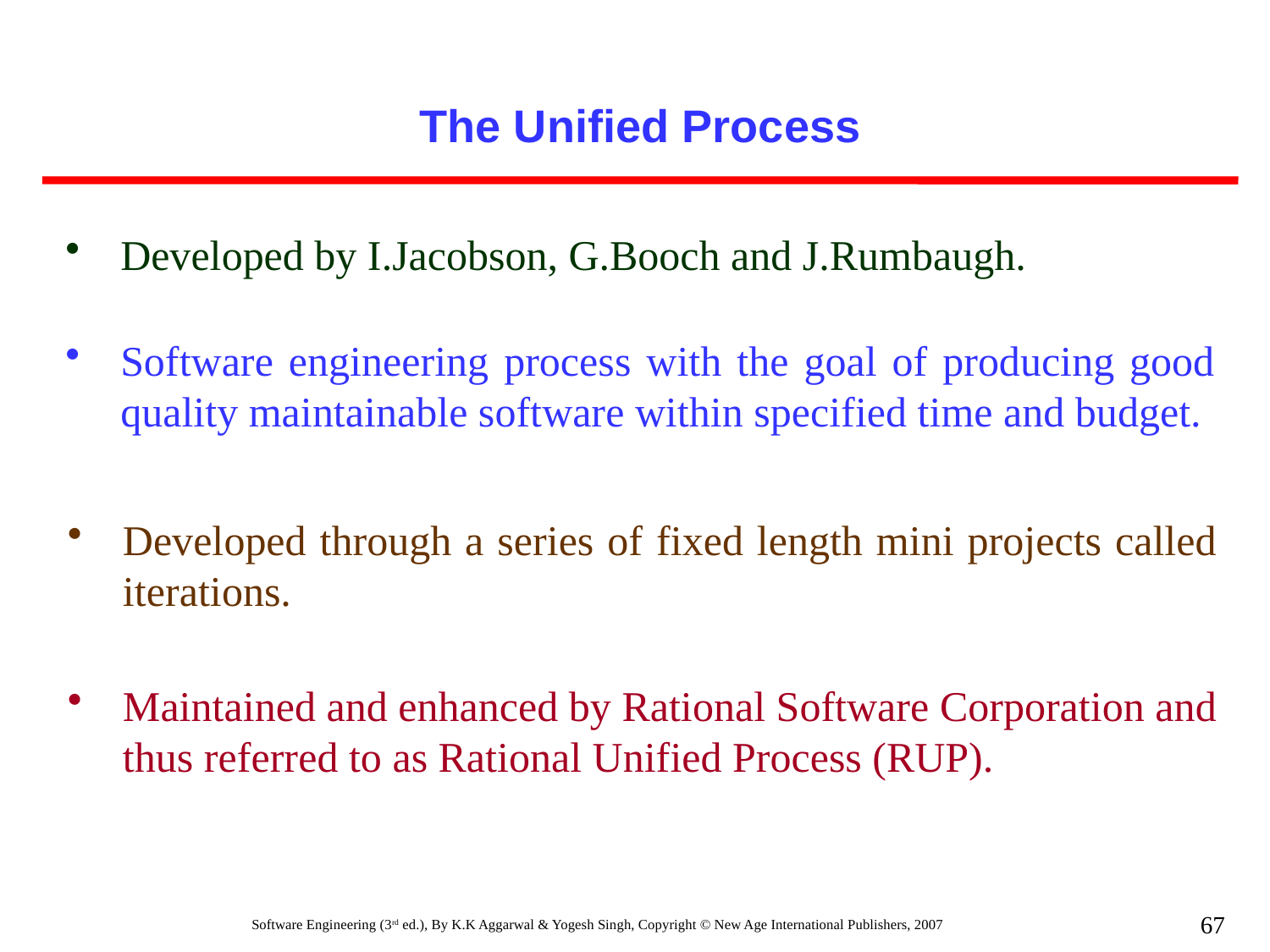

The Unified Process

Developed by I.Jacobson, G.Booch and J.Rumbaugh.
Software engineering process with the goal of producing good quality maintainable software within specified time and budget.
Developed through a series of fixed length mini projects called iterations.
Maintained and enhanced by Rational Software Corporation and thus referred to as Rational Unified Process (RUP).
67